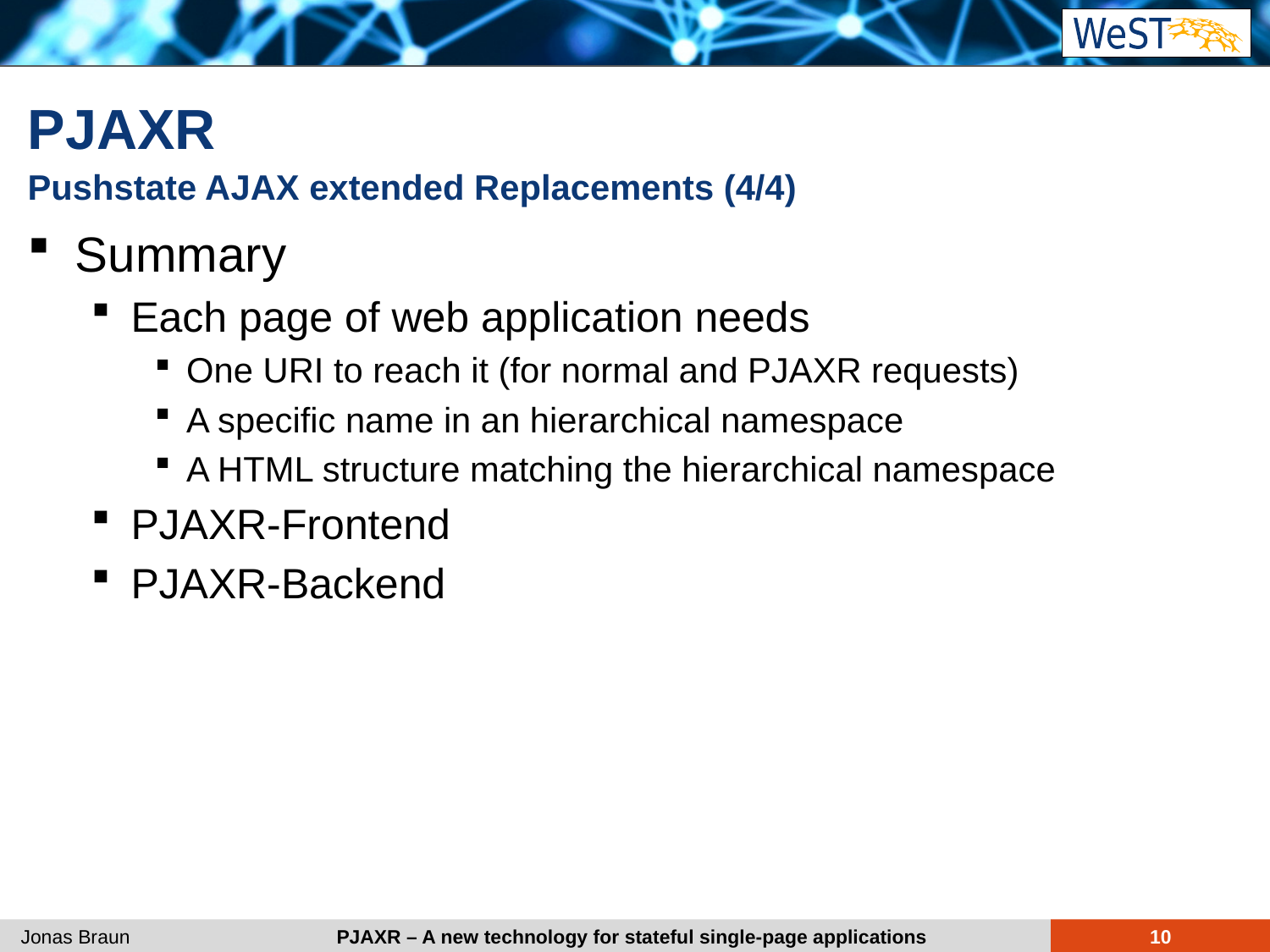

# PJAXR
Pushstate AJAX extended Replacements (4/4)
Summary
Each page of web application needs
One URI to reach it (for normal and PJAXR requests)
A specific name in an hierarchical namespace
A HTML structure matching the hierarchical namespace
PJAXR-Frontend
PJAXR-Backend